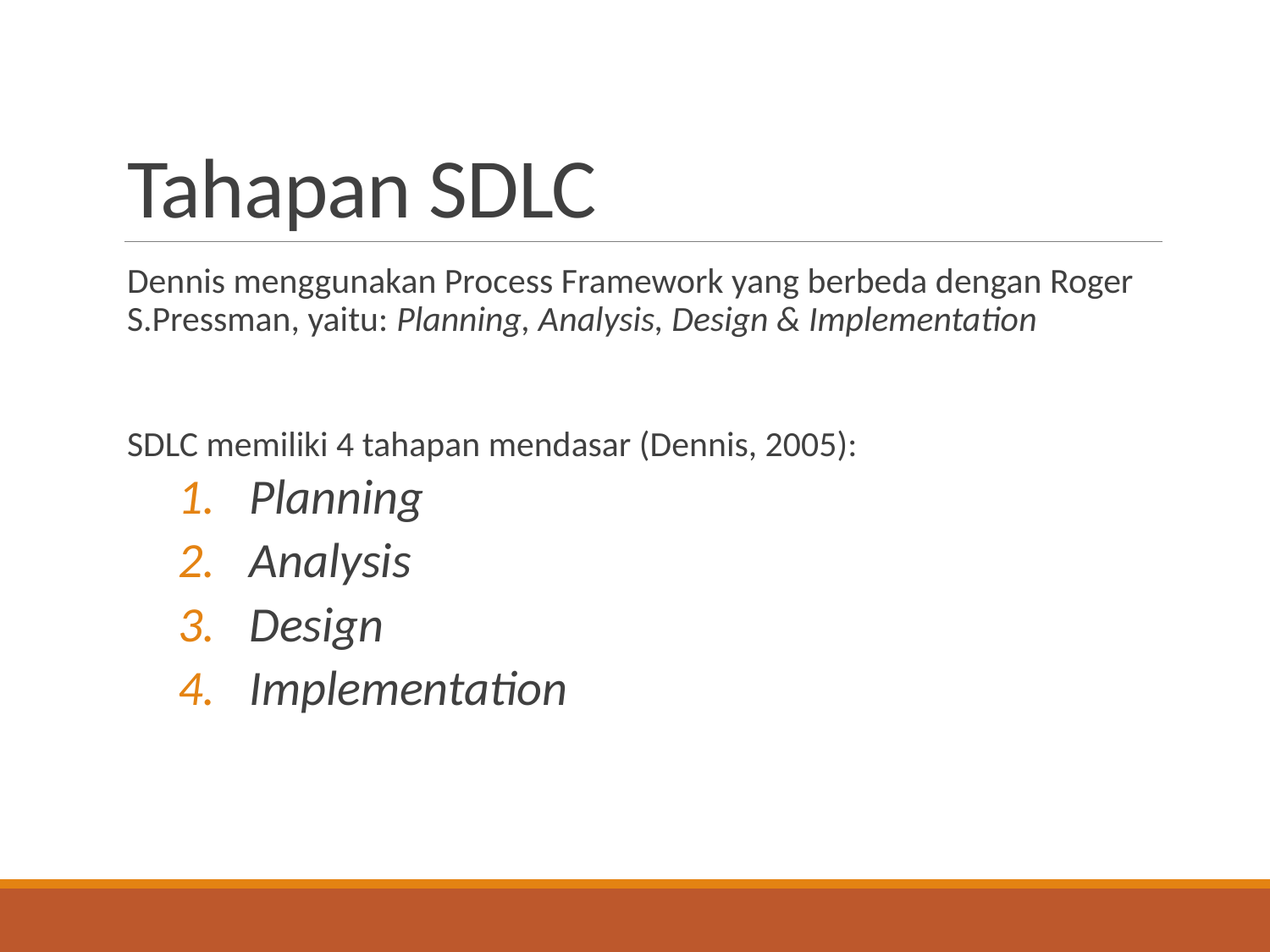

# Tahapan SDLC
Dennis menggunakan Process Framework yang berbeda dengan Roger S.Pressman, yaitu: Planning, Analysis, Design & Implementation

SDLC memiliki 4 tahapan mendasar (Dennis, 2005):
Planning
Analysis
Design
Implementation